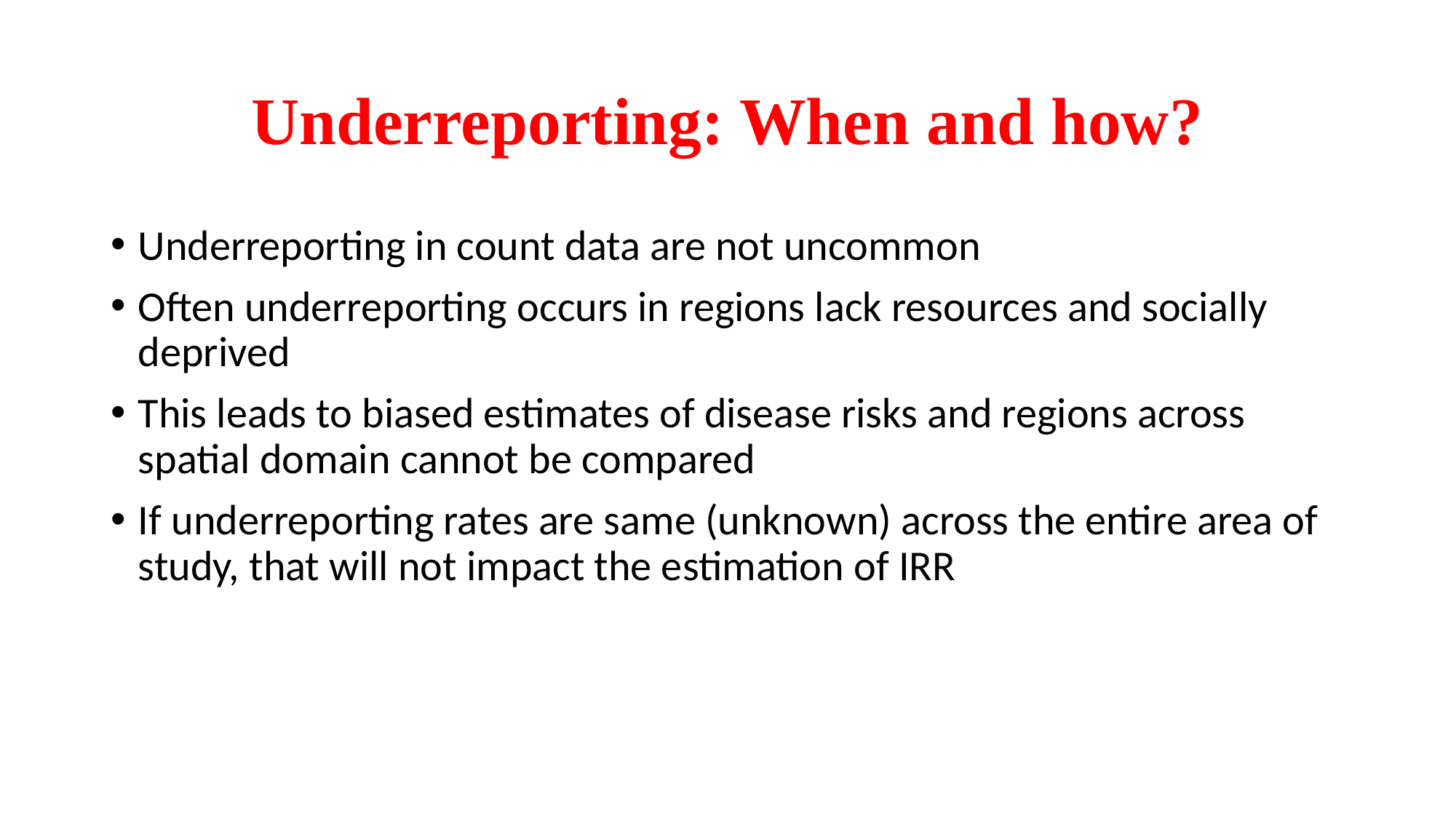

# Underreporting: When and how?
Underreporting in count data are not uncommon
Often underreporting occurs in regions lack resources and socially deprived
This leads to biased estimates of disease risks and regions across spatial domain cannot be compared
If underreporting rates are same (unknown) across the entire area of study, that will not impact the estimation of IRR